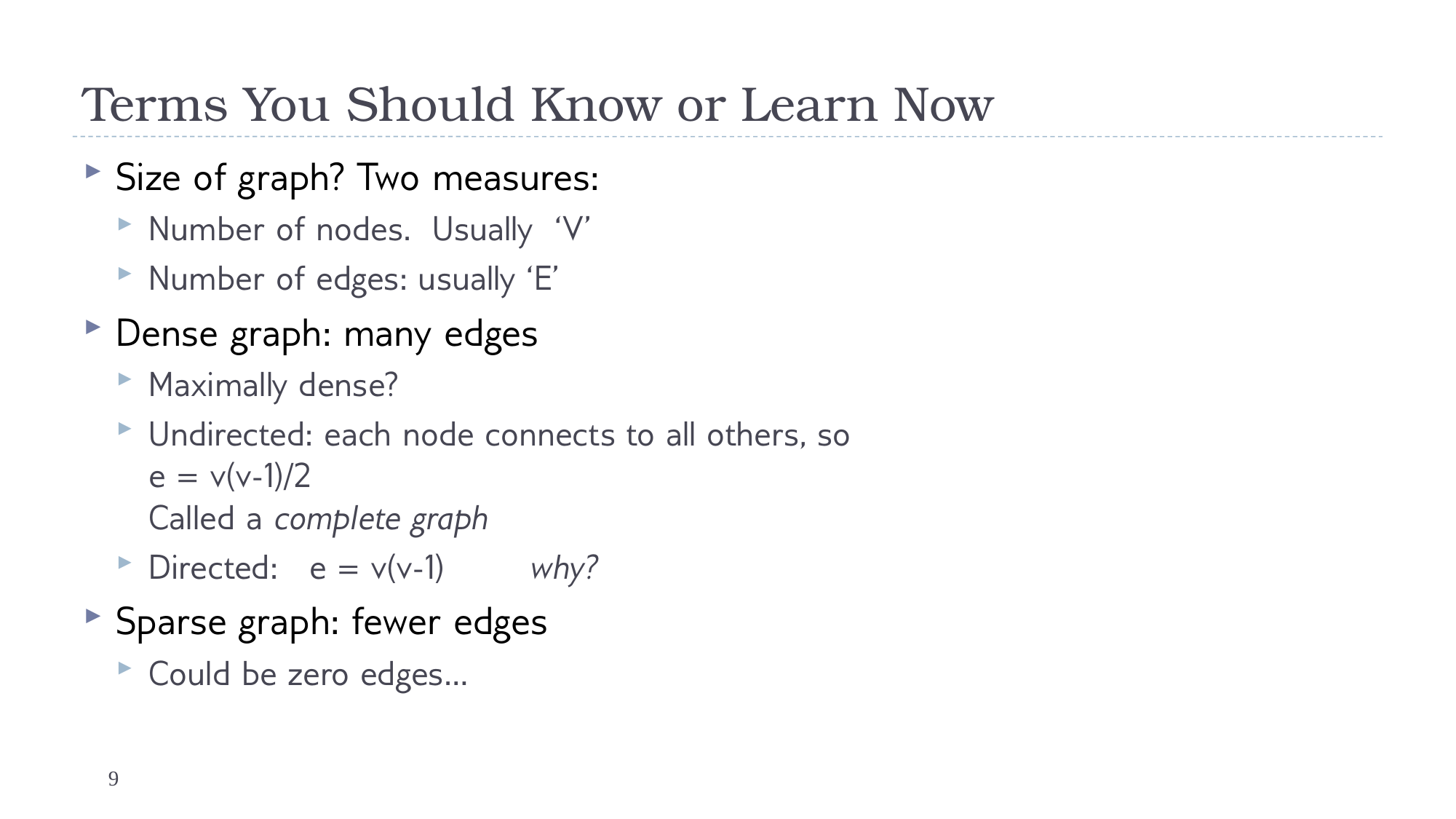

# Terms You Should Know or Learn Now
Size of graph? Two measures:
Number of nodes.  Usually  ‘V’
Number of edges: usually ‘E’
Dense graph: many edges
Maximally dense?
Undirected: each node connects to all others, so
e = v(v-1)/2
Called a complete graph
Directed:   e = v(v-1)        why?
Sparse graph: fewer edges
Could be zero edges…
9